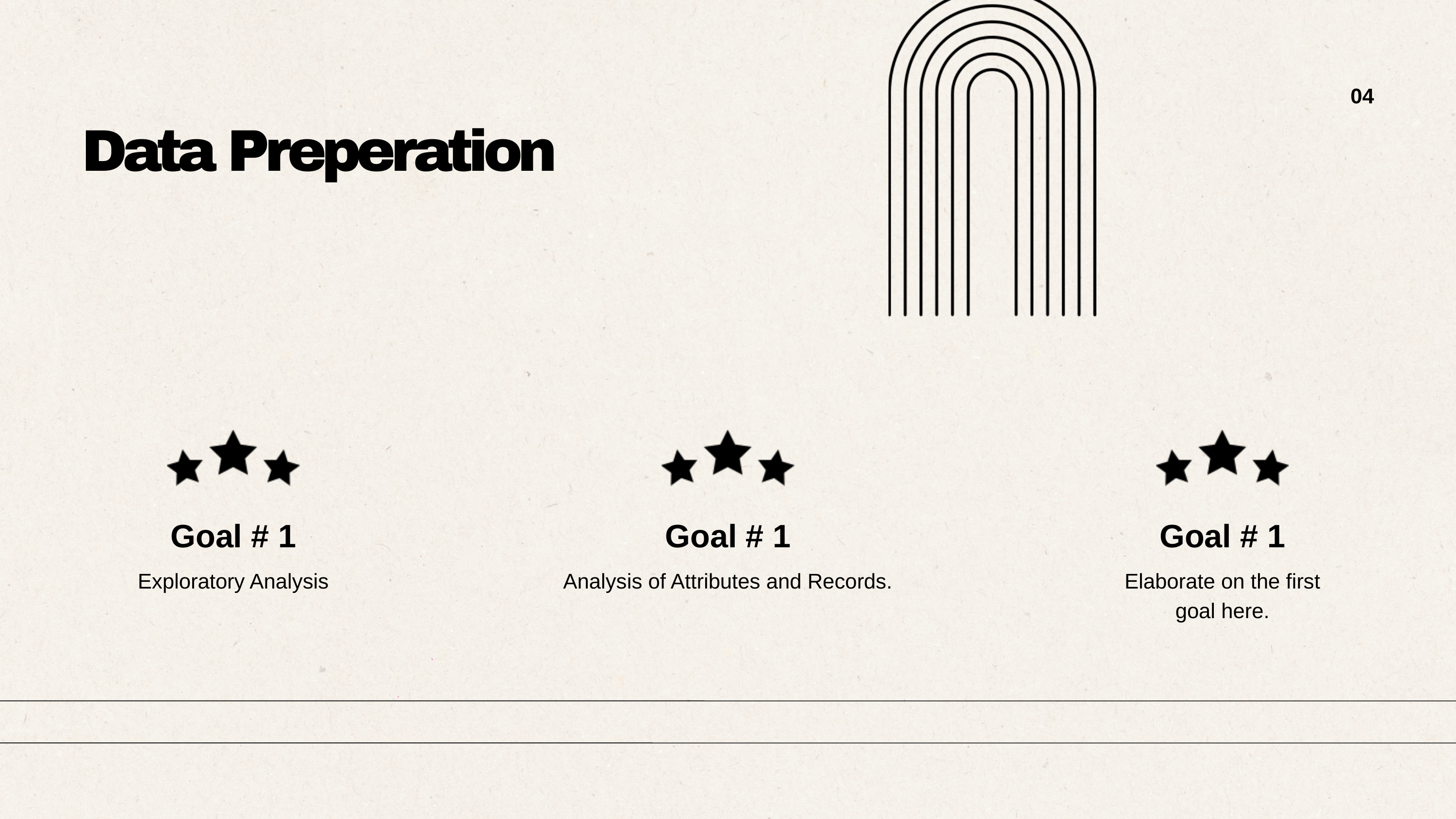

04
Data Preperation

Goal # 1
Goal # 1
Goal # 1
Exploratory Analysis
Analysis of Attributes and Records.
Elaborate on the first
goal here.